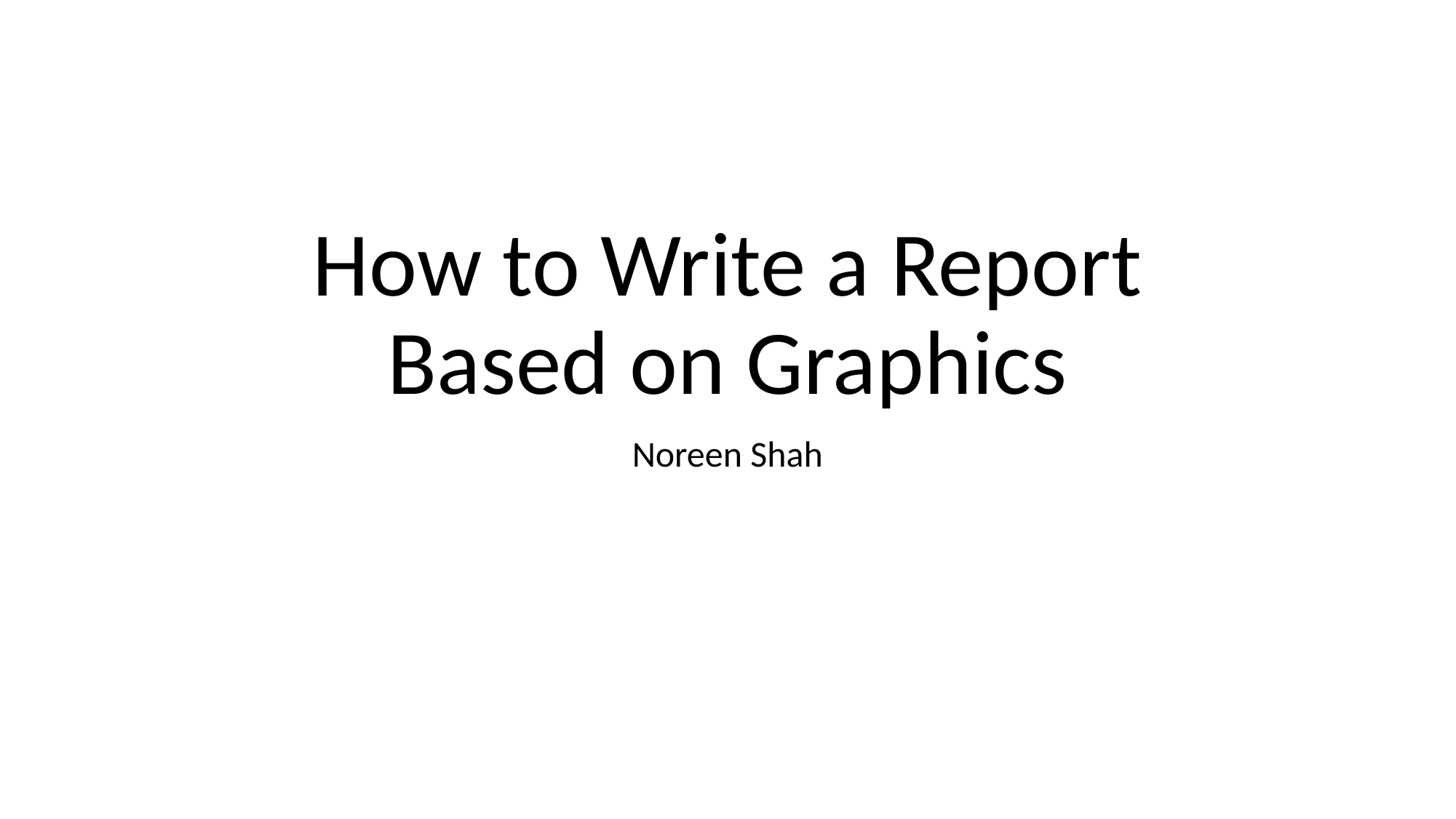

# How to Write a Report Based on Graphics
Noreen Shah